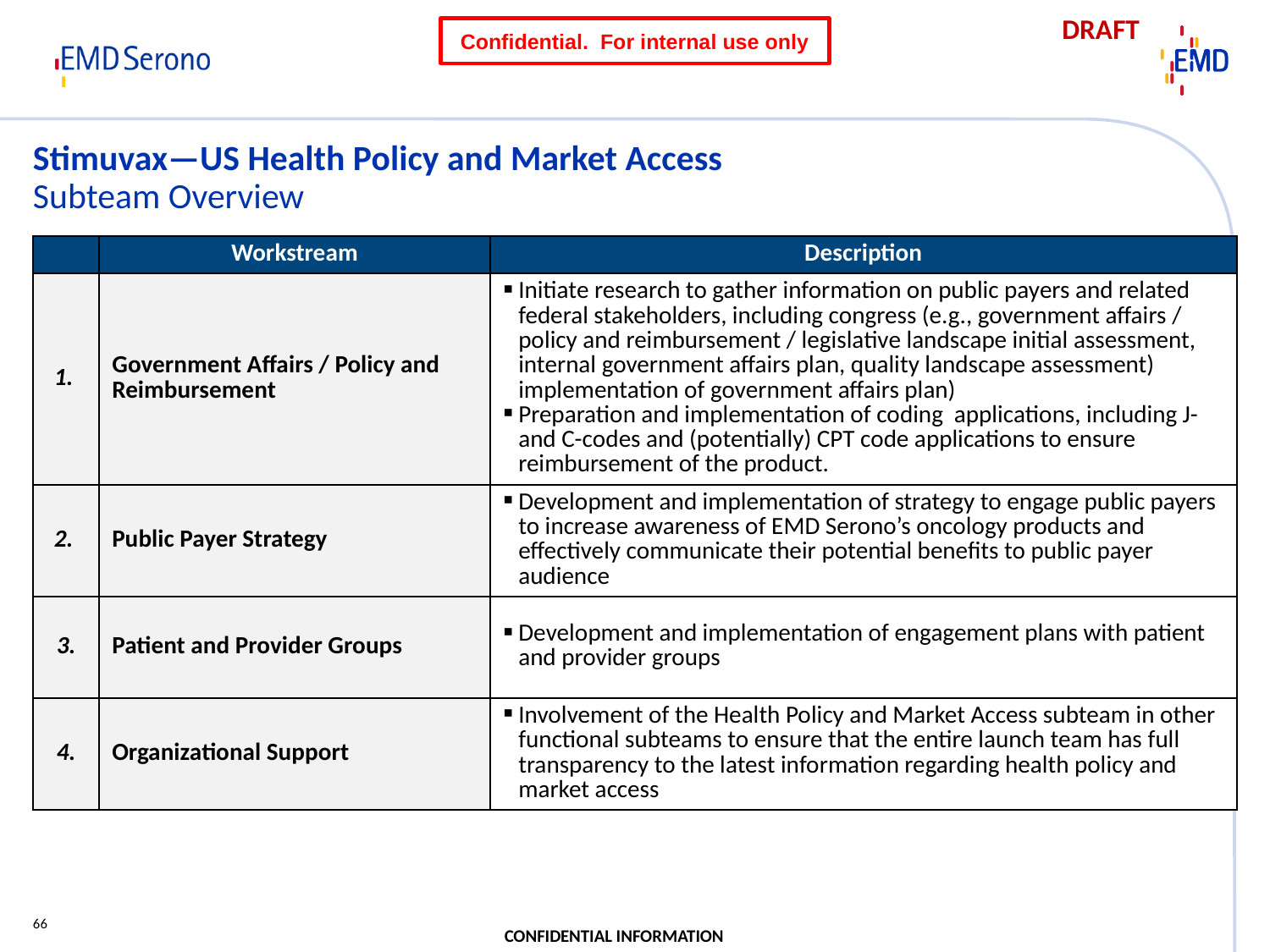

# Stimuvax—US Health Policy and Market Access Subteam Overview
|  | Workstream | Description |
| --- | --- | --- |
|  | Government Affairs / Policy and Reimbursement | Initiate research to gather information on public payers and related federal stakeholders, including congress (e.g., government affairs / policy and reimbursement / legislative landscape initial assessment, internal government affairs plan, quality landscape assessment) implementation of government affairs plan) Preparation and implementation of coding applications, including J- and C-codes and (potentially) CPT code applications to ensure reimbursement of the product. |
|  | Public Payer Strategy | Development and implementation of strategy to engage public payers to increase awareness of EMD Serono’s oncology products and effectively communicate their potential benefits to public payer audience |
| 3. | Patient and Provider Groups | Development and implementation of engagement plans with patient and provider groups |
| 4. | Organizational Support | Involvement of the Health Policy and Market Access subteam in other functional subteams to ensure that the entire launch team has full transparency to the latest information regarding health policy and market access |
66